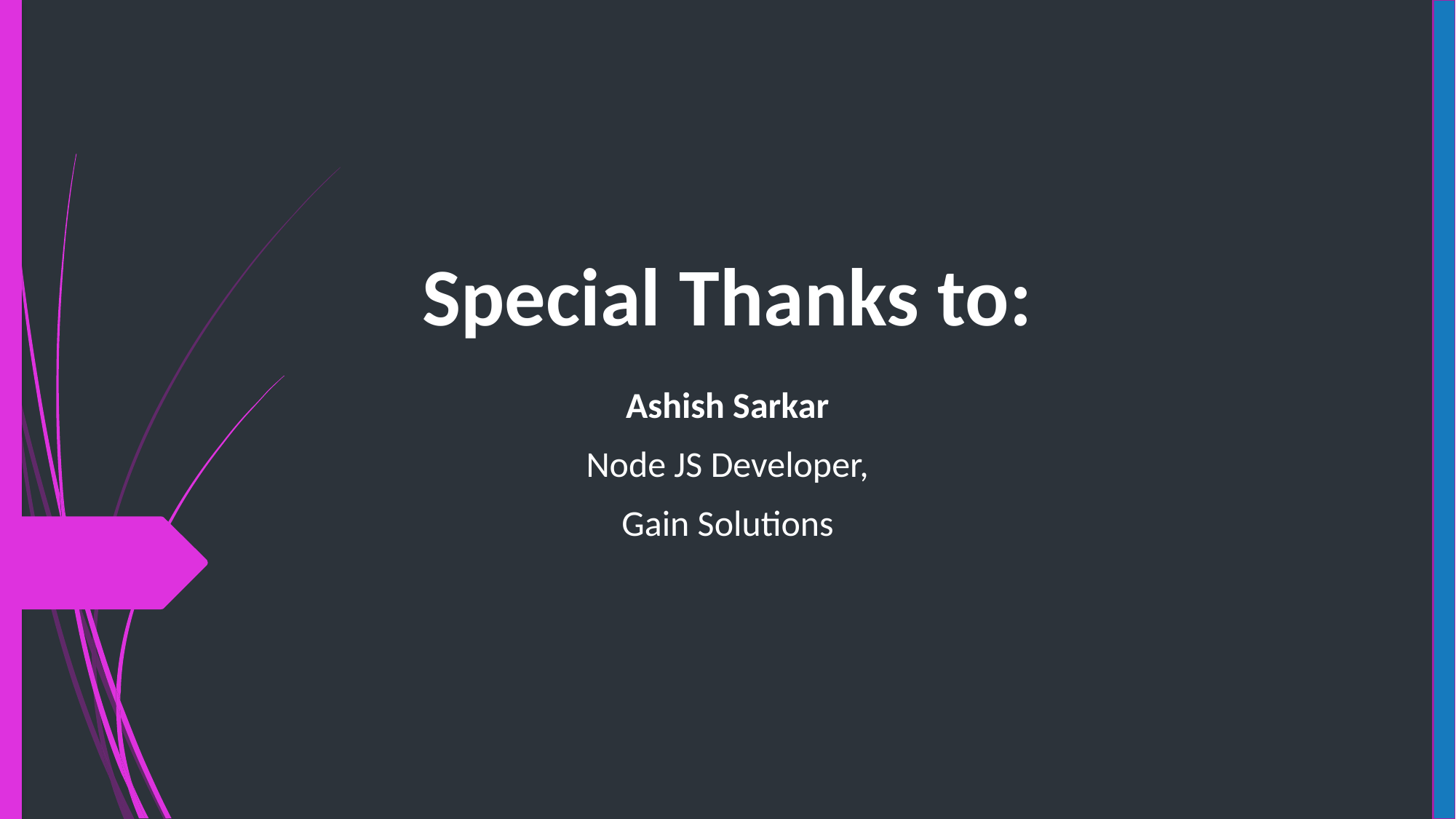

# Special Thanks to:
Ashish Sarkar
Node JS Developer,
Gain Solutions